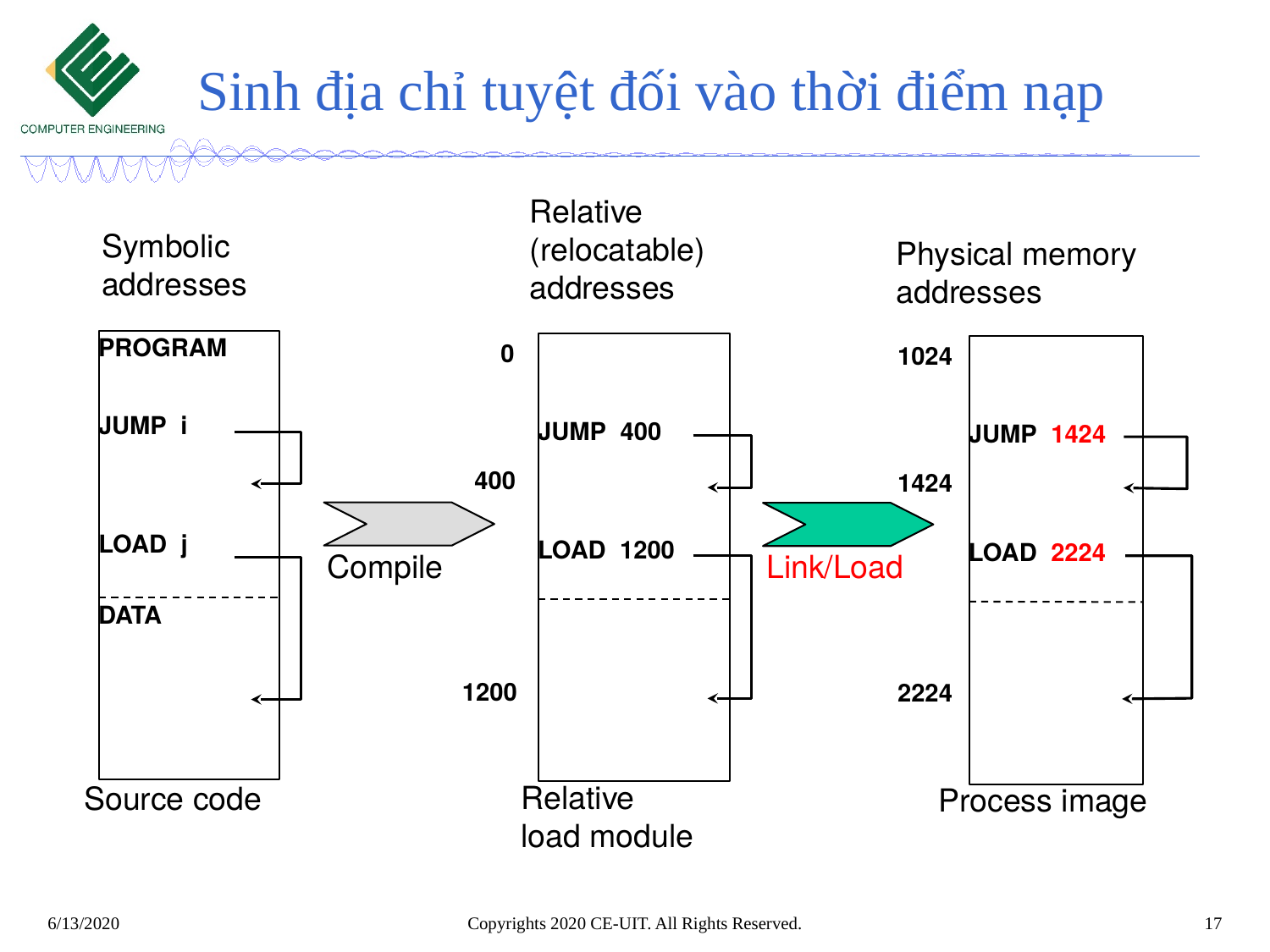

# Sinh địa chỉ tuyệt đối vào thời điểm nạp
Relative
(relocatable)
addresses
Symbolic
addresses
Physical memory addresses

PROGRAM

0
1024
JUMP  i
JUMP  400
JUMP  1424

400
1424

LOAD  j
LOAD  1200
LOAD  2224
Compile
Link/Load

DATA
1200
2224
Relative
load module
Source code
Process image
Copyrights 2020 CE-UIT. All Rights Reserved.
17
6/13/2020